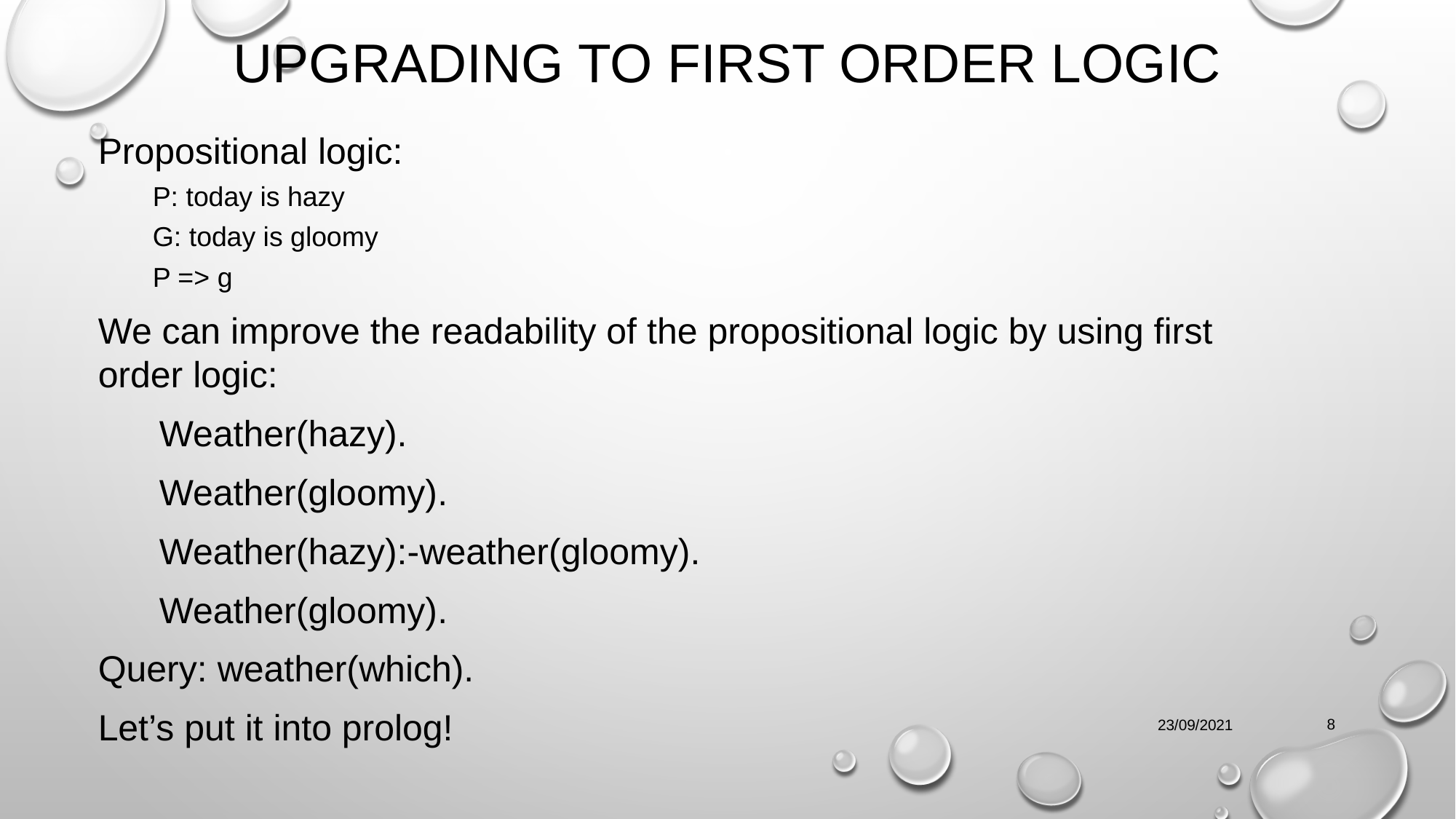

# Upgrading to First Order Logic
Propositional logic:
P: today is hazy
G: today is gloomy
P => g
We can improve the readability of the propositional logic by using first order logic:
      Weather(hazy).
      Weather(gloomy).
      Weather(hazy):-weather(gloomy).
      Weather(gloomy).
Query: weather(which).
Let’s put it into prolog!

23/09/2021
8